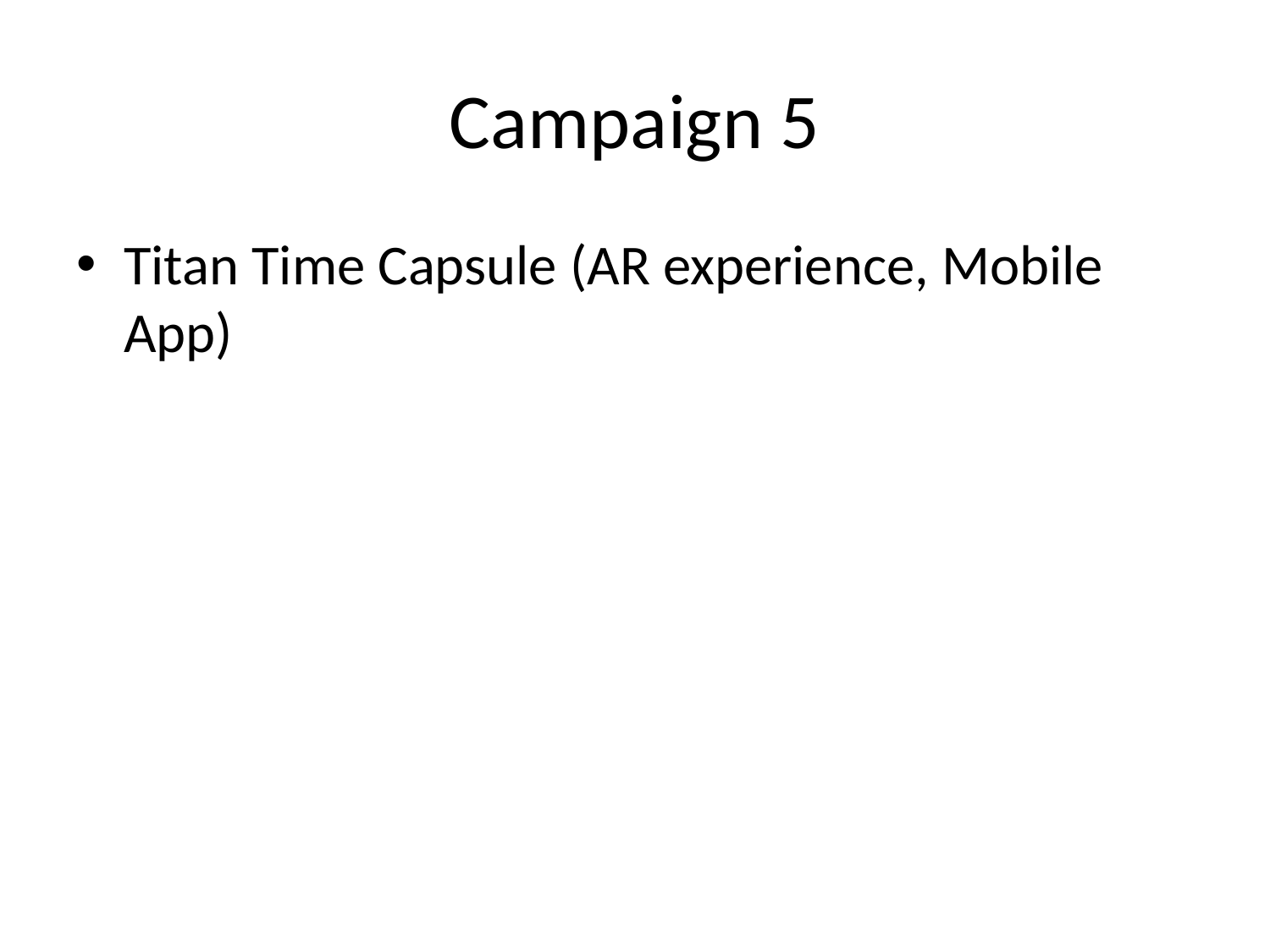

# Campaign 5
Titan Time Capsule (AR experience, Mobile App)